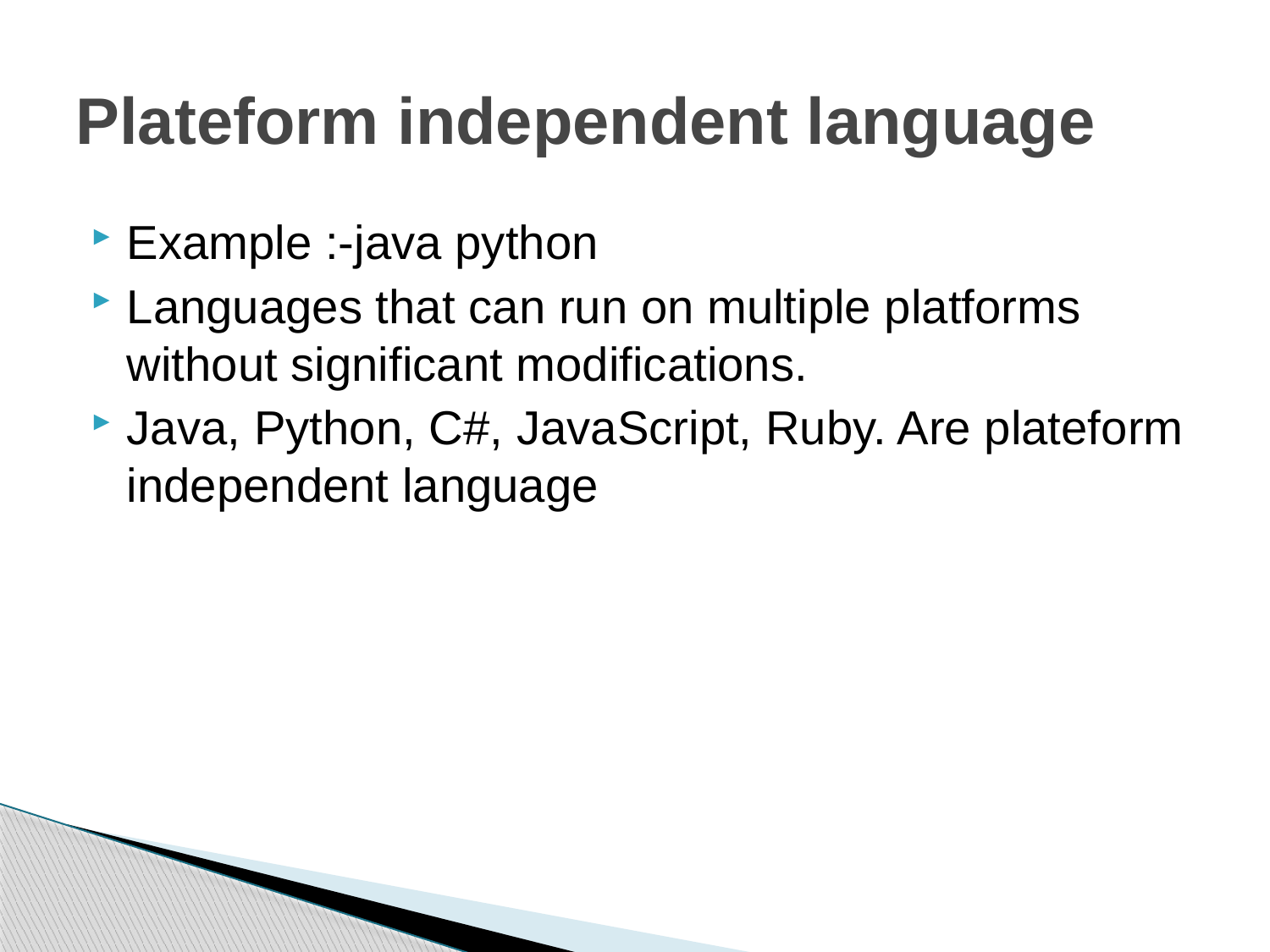

# Plateform independent language
Example :-java python
Languages that can run on multiple platforms without significant modifications.
Java, Python, C#, JavaScript, Ruby. Are plateform independent language